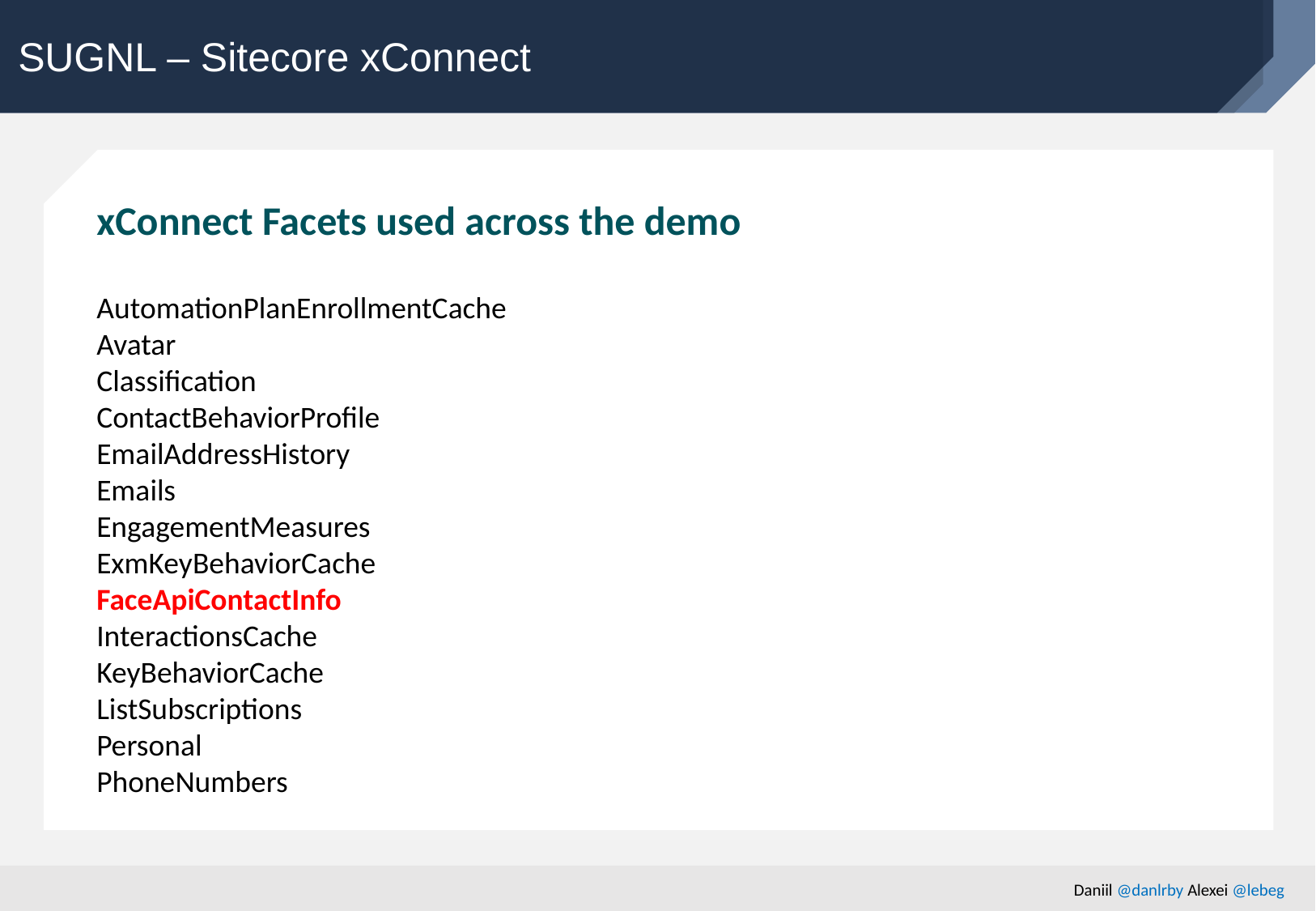

SUGNL – Sitecore xConnect

xConnect Facets used across the demo
AutomationPlanEnrollmentCache
Avatar
Classification
ContactBehaviorProfile
EmailAddressHistory
Emails
EngagementMeasures
ExmKeyBehaviorCache
FaceApiContactInfo
InteractionsCache
KeyBehaviorCache
ListSubscriptions
Personal
PhoneNumbers

Daniil @danlrby Alexei @lebeg